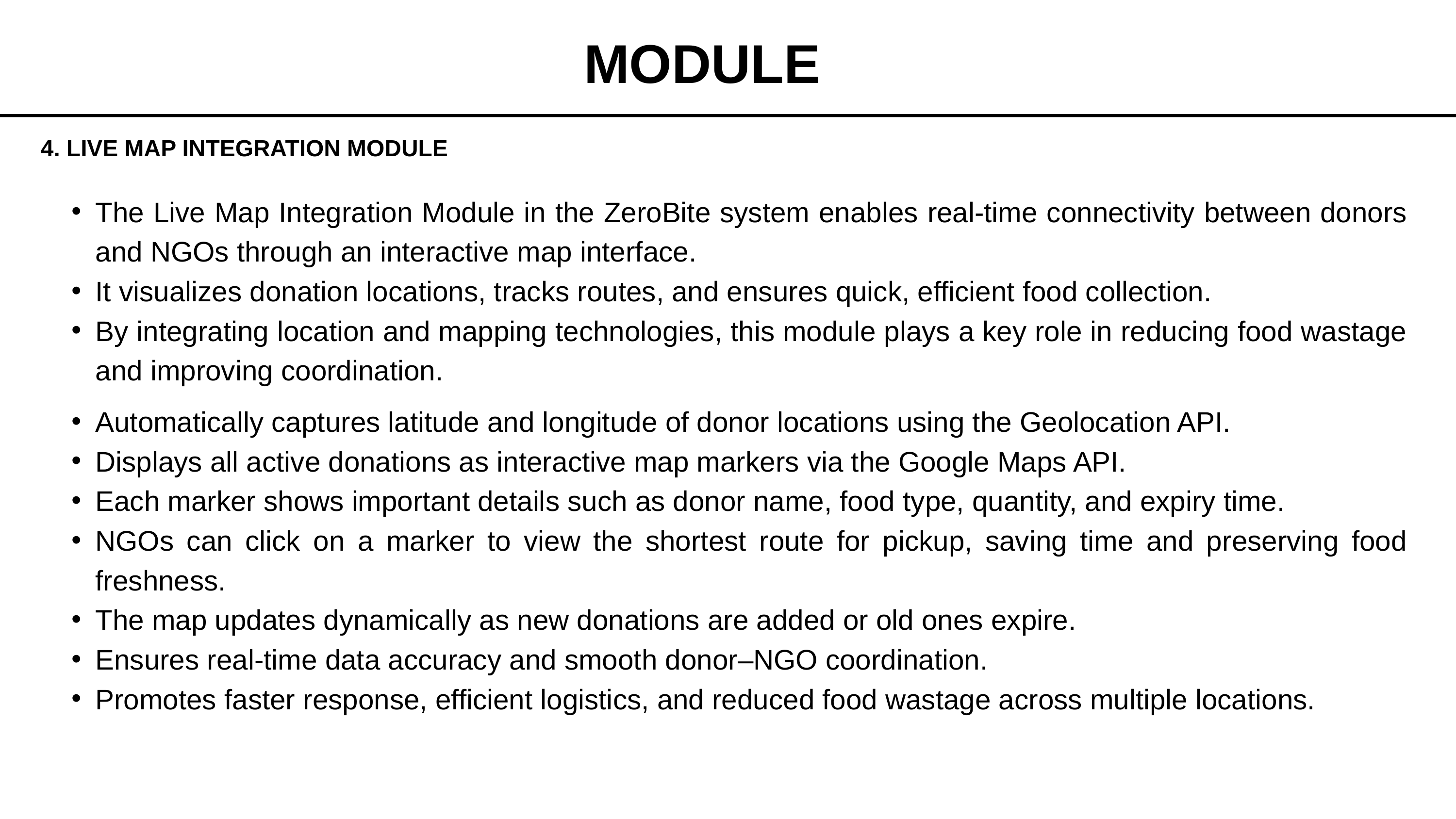

MODULE

4. LIVE MAP INTEGRATION MODULE
The Live Map Integration Module in the ZeroBite system enables real-time connectivity between donors and NGOs through an interactive map interface.
It visualizes donation locations, tracks routes, and ensures quick, efficient food collection.
By integrating location and mapping technologies, this module plays a key role in reducing food wastage and improving coordination.

Automatically captures latitude and longitude of donor locations using the Geolocation API.
Displays all active donations as interactive map markers via the Google Maps API.
Each marker shows important details such as donor name, food type, quantity, and expiry time.
NGOs can click on a marker to view the shortest route for pickup, saving time and preserving food freshness.
The map updates dynamically as new donations are added or old ones expire.
Ensures real-time data accuracy and smooth donor–NGO coordination.
Promotes faster response, efficient logistics, and reduced food wastage across multiple locations.